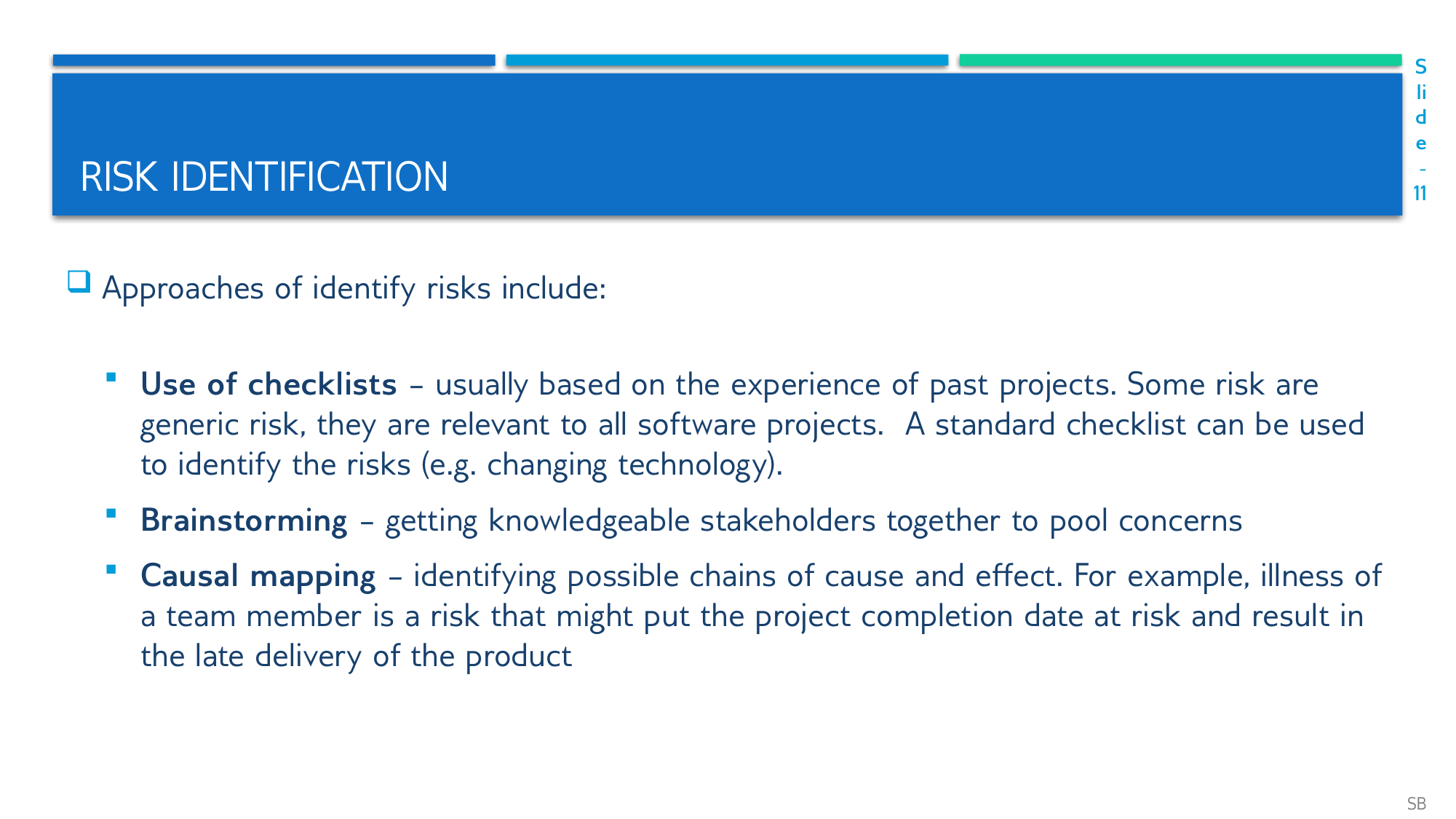

Slide-11
# Risk identification
Approaches of identify risks include:
Use of checklists – usually based on the experience of past projects. Some risk are generic risk, they are relevant to all software projects.  A standard checklist can be used
to identify the risks (e.g. changing technology).
Brainstorming – getting knowledgeable stakeholders together to pool concerns
Causal mapping – identifying possible chains of cause and effect. For example, illness of a team member is a risk that might put the project completion date at risk and result in the late delivery of the product
SB